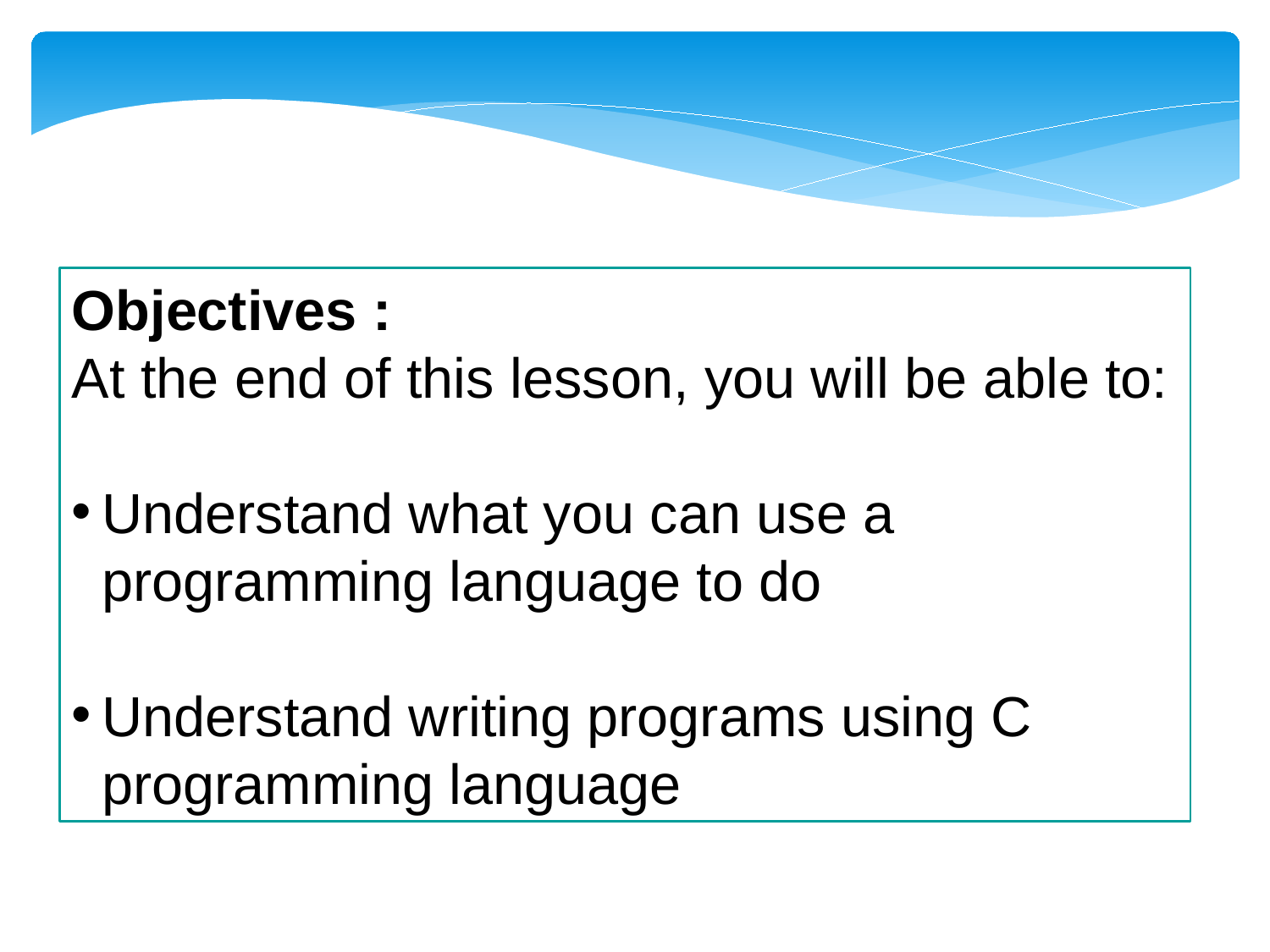

Objectives :
At the end of this lesson, you will be able to:

Understand what you can use a programming language to do

Understand writing programs using C programming language